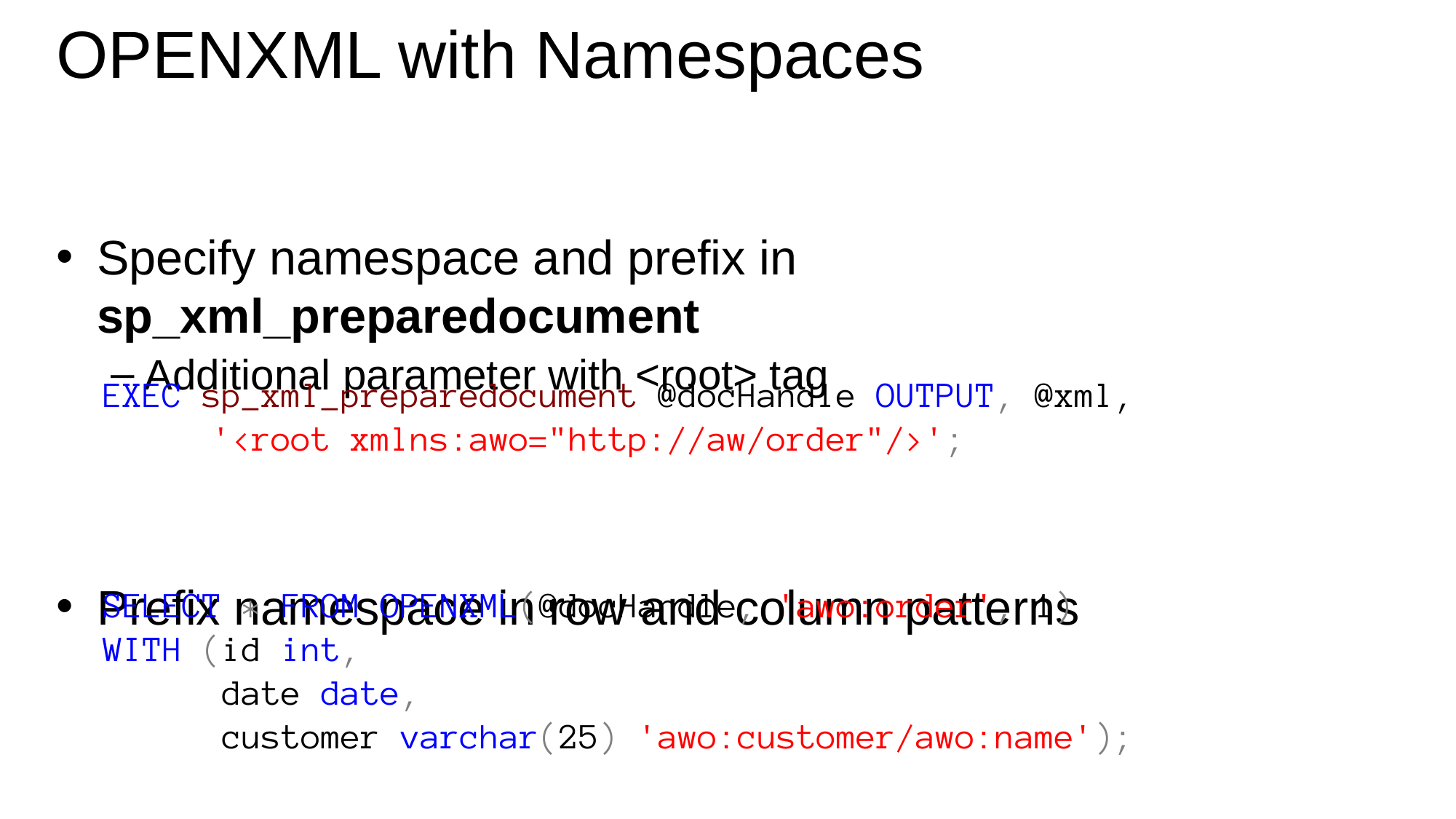

# OPENXML with Namespaces
Specify namespace and prefix in sp_xml_preparedocument
Additional parameter with <root> tag

Prefix namespace in row and column patterns
EXEC sp_xml_preparedocument @docHandle OUTPUT, @xml,
	'<root xmlns:awo="http://aw/order"/>';
SELECT * FROM OPENXML(@docHandle, 'awo:order', 1)
WITH (id int,
      date date,
      customer varchar(25) 'awo:customer/awo:name');